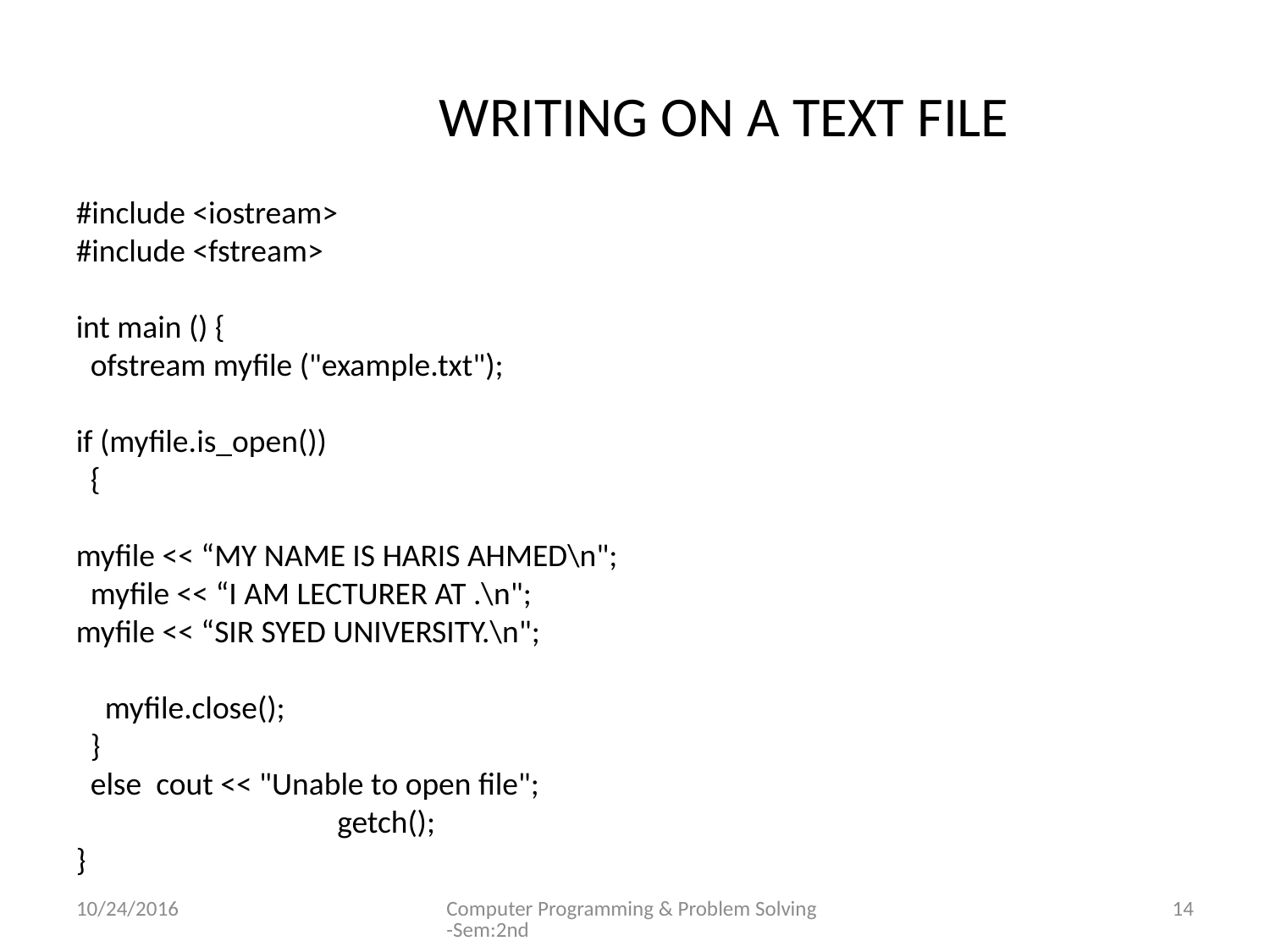

WRITING ON A TEXT FILE

#include <iostream>
#include <fstream>

int main () {
  ofstream myfile ("example.txt");

if (myfile.is_open())
  {

myfile << “MY NAME IS HARIS AHMED\n";
  myfile << “I AM LECTURER AT .\n";
myfile << “SIR SYED UNIVERSITY.\n";

    myfile.close();
  }
  else  cout << "Unable to open file";
 		 getch();
}
10/24/2016
Computer Programming & Problem Solving-Sem:2nd
14